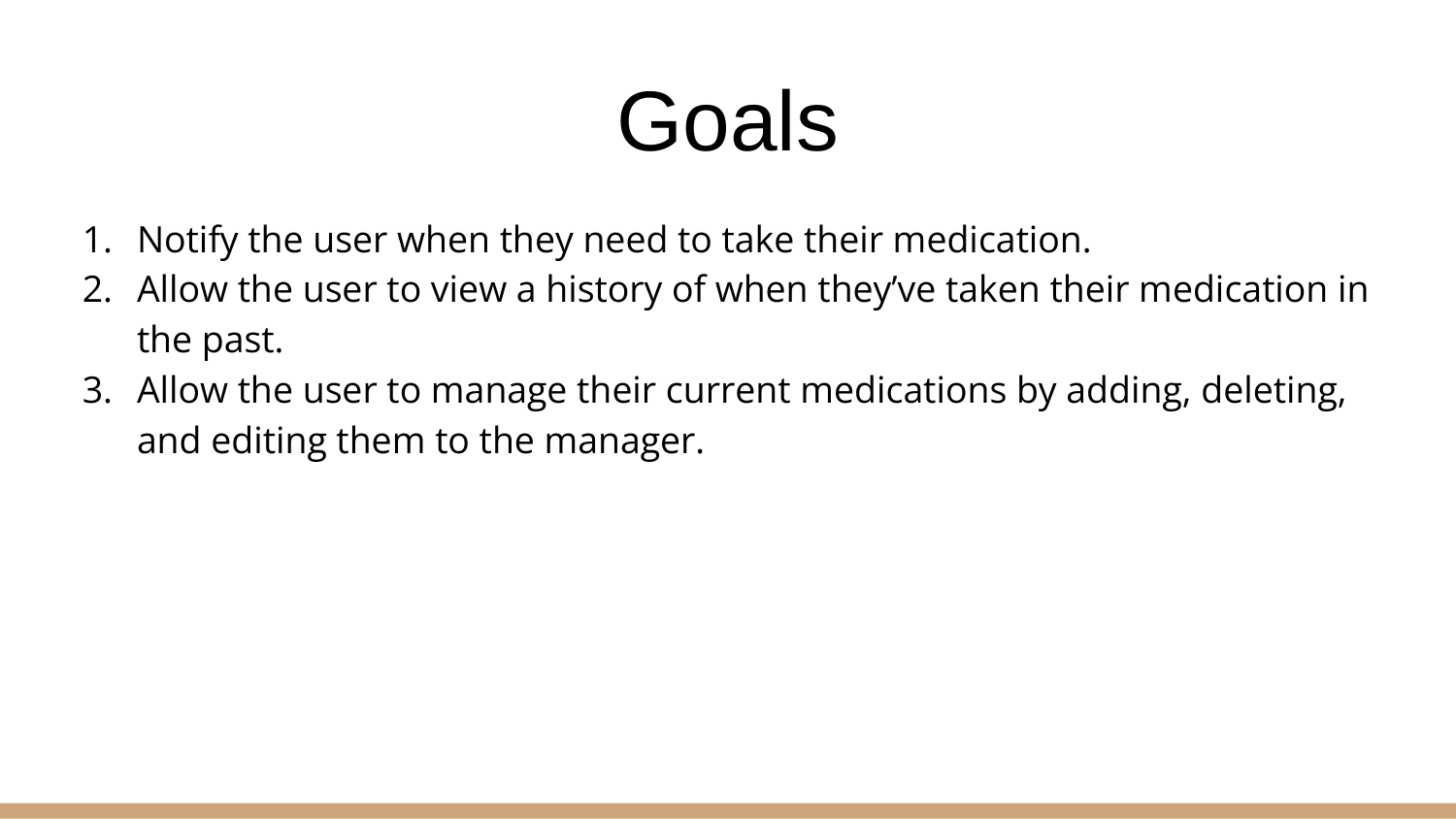

# Goals
Notify the user when they need to take their medication.
Allow the user to view a history of when they’ve taken their medication in the past.
Allow the user to manage their current medications by adding, deleting, and editing them to the manager.